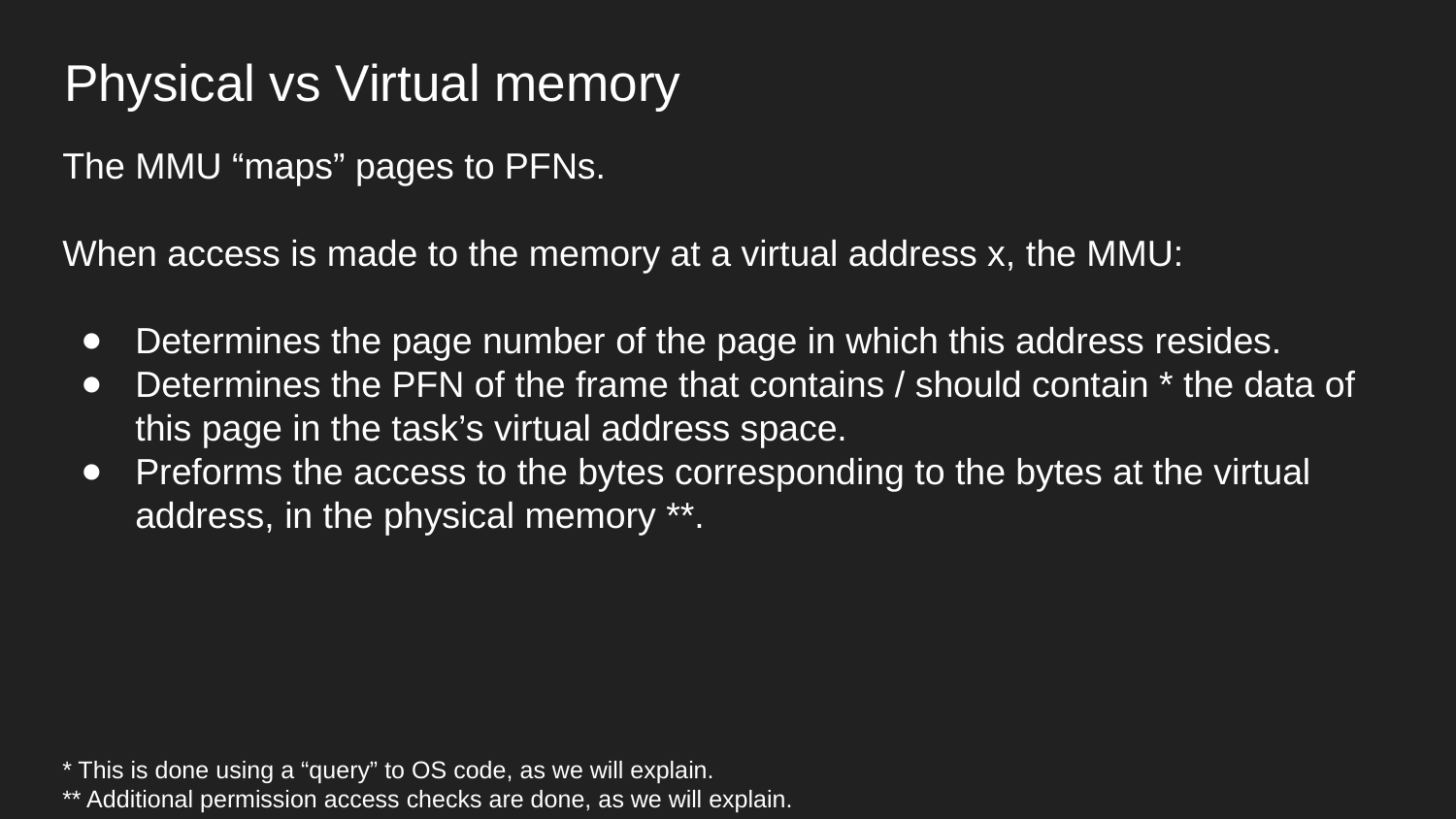

Physical vs Virtual memory
The MMU “maps” pages to PFNs.

When access is made to the memory at a virtual address x, the MMU:

Determines the page number of the page in which this address resides.
Determines the PFN of the frame that contains / should contain * the data of this page in the task’s virtual address space.
Preforms the access to the bytes corresponding to the bytes at the virtual address, in the physical memory **.

* This is done using a “query” to OS code, as we will explain.
** Additional permission access checks are done, as we will explain.